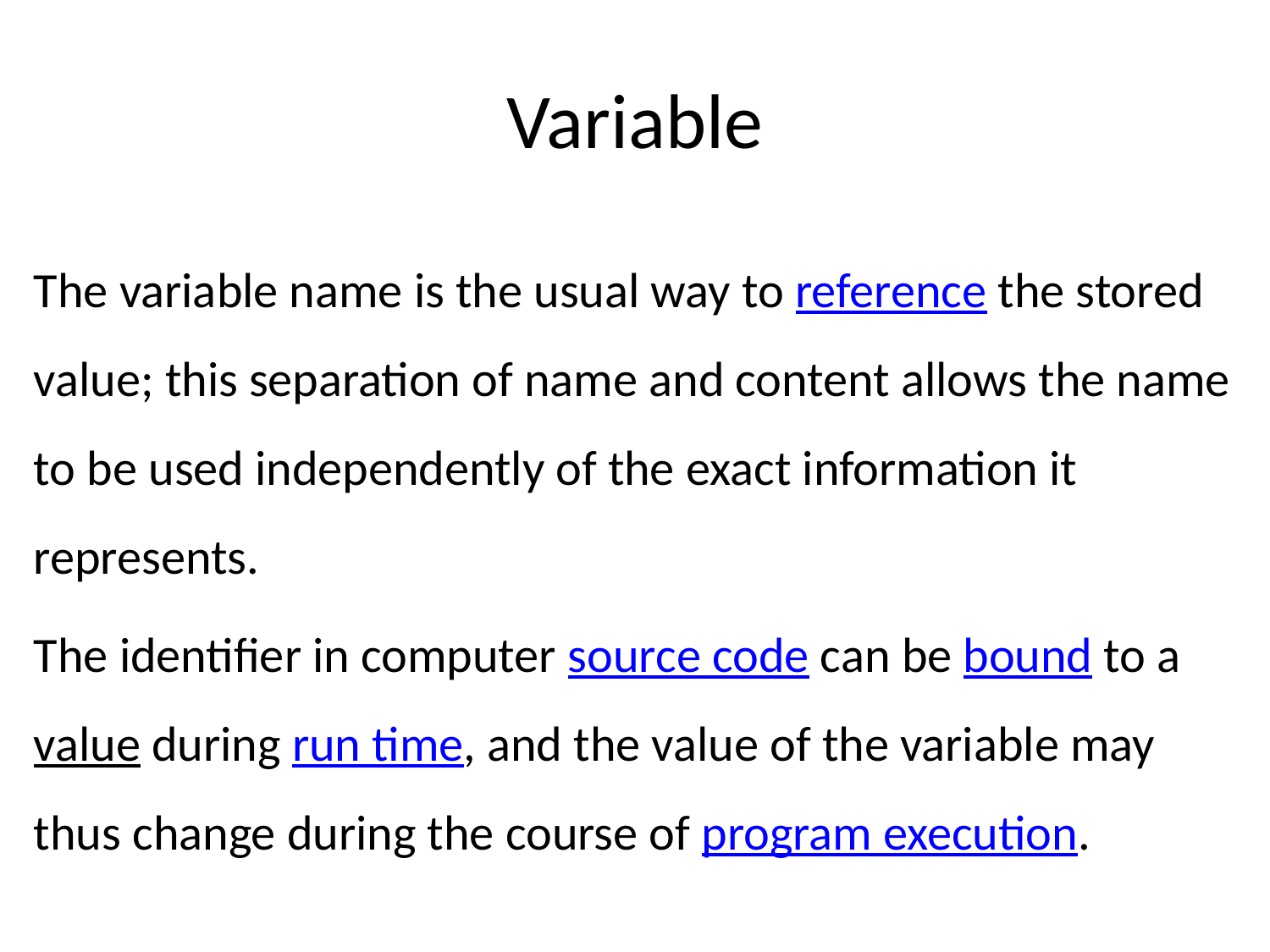

# Variable
The variable name is the usual way to reference the stored value; this separation of name and content allows the name to be used independently of the exact information it represents.
The identifier in computer source code can be bound to a value during run time, and the value of the variable may thus change during the course of program execution.